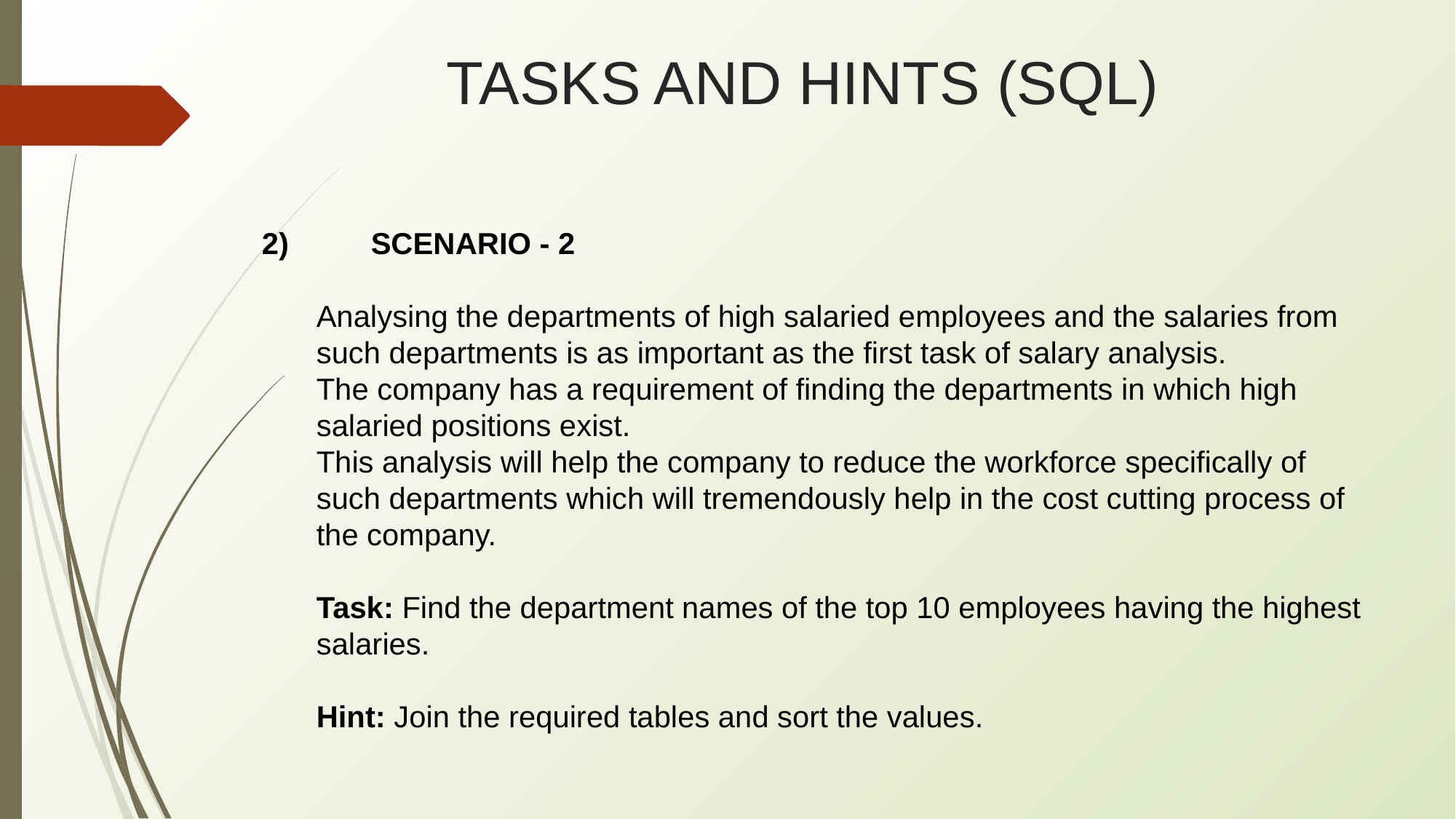

# TASKS AND HINTS (SQL)
2)	SCENARIO - 2

Analysing the departments of high salaried employees and the salaries from such departments is as important as the first task of salary analysis.
The company has a requirement of finding the departments in which high salaried positions exist.
This analysis will help the company to reduce the workforce specifically of such departments which will tremendously help in the cost cutting process of the company.

Task: Find the department names of the top 10 employees having the highest salaries.

Hint: Join the required tables and sort the values.